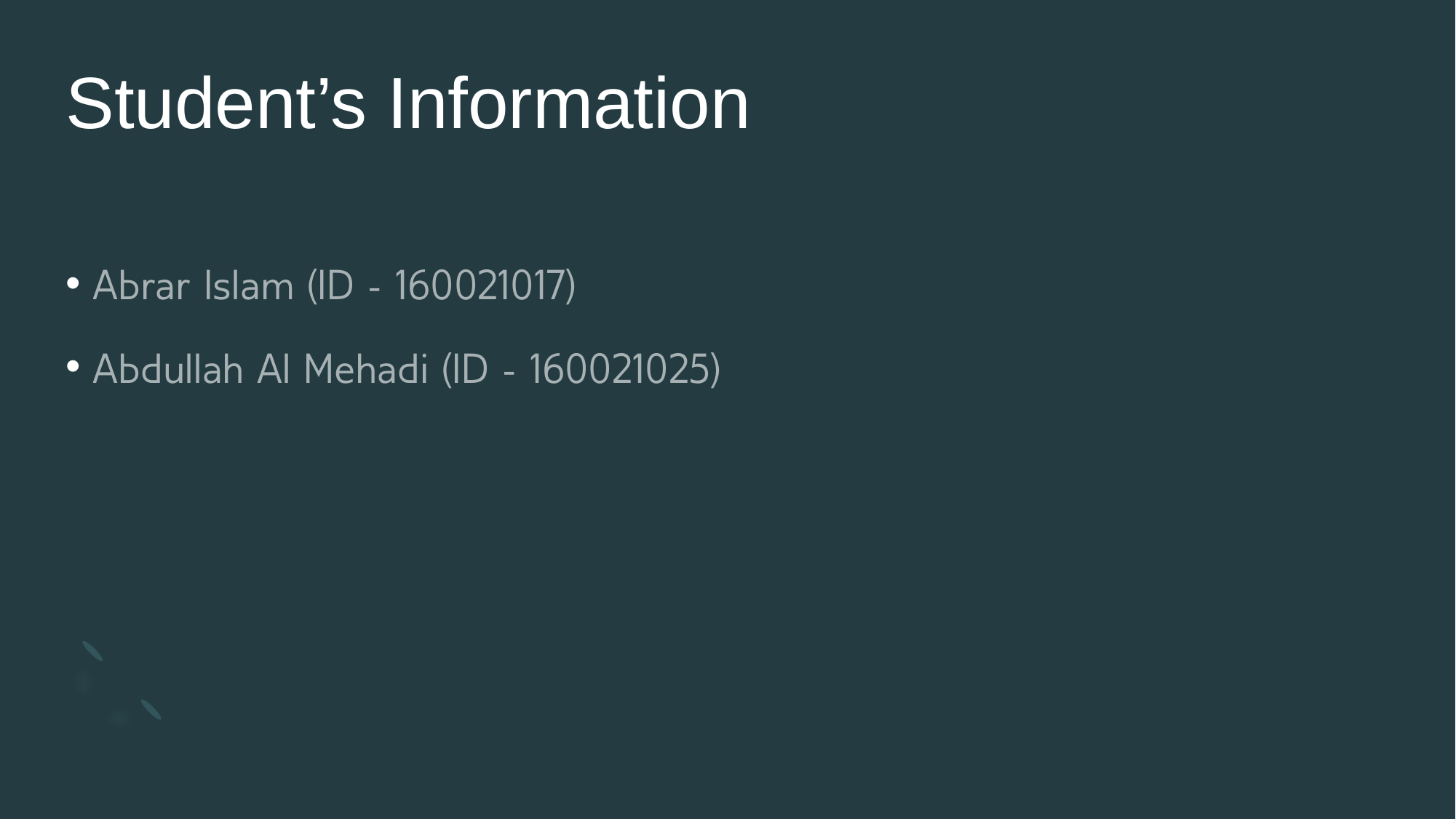

# Student’s Information
Abrar Islam (ID - 160021017)
Abdullah Al Mehadi (ID - 160021025)